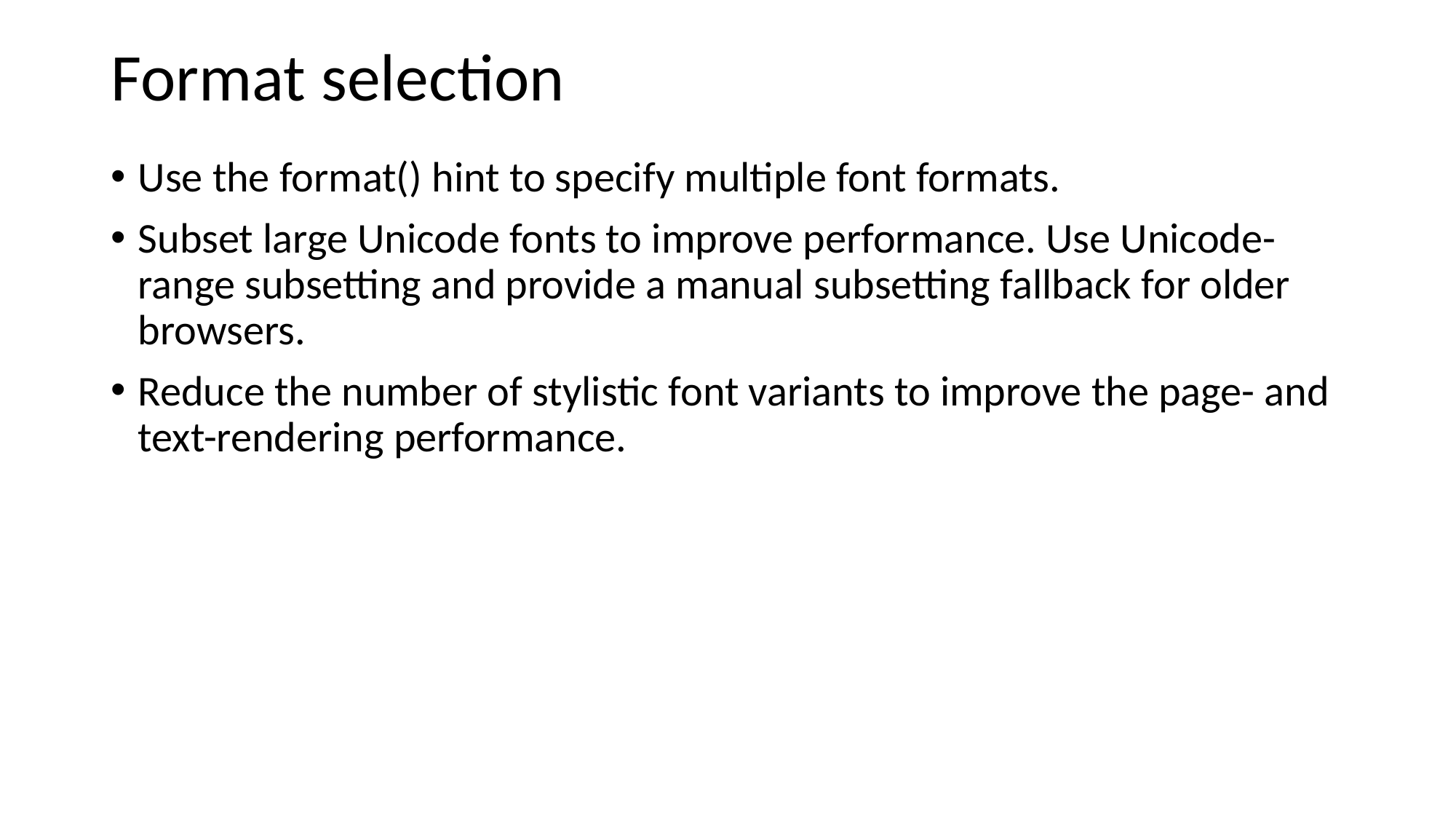

# Format selection
Use the format() hint to specify multiple font formats.
Subset large Unicode fonts to improve performance. Use Unicode-range subsetting and provide a manual subsetting fallback for older browsers.
Reduce the number of stylistic font variants to improve the page- and text-rendering performance.